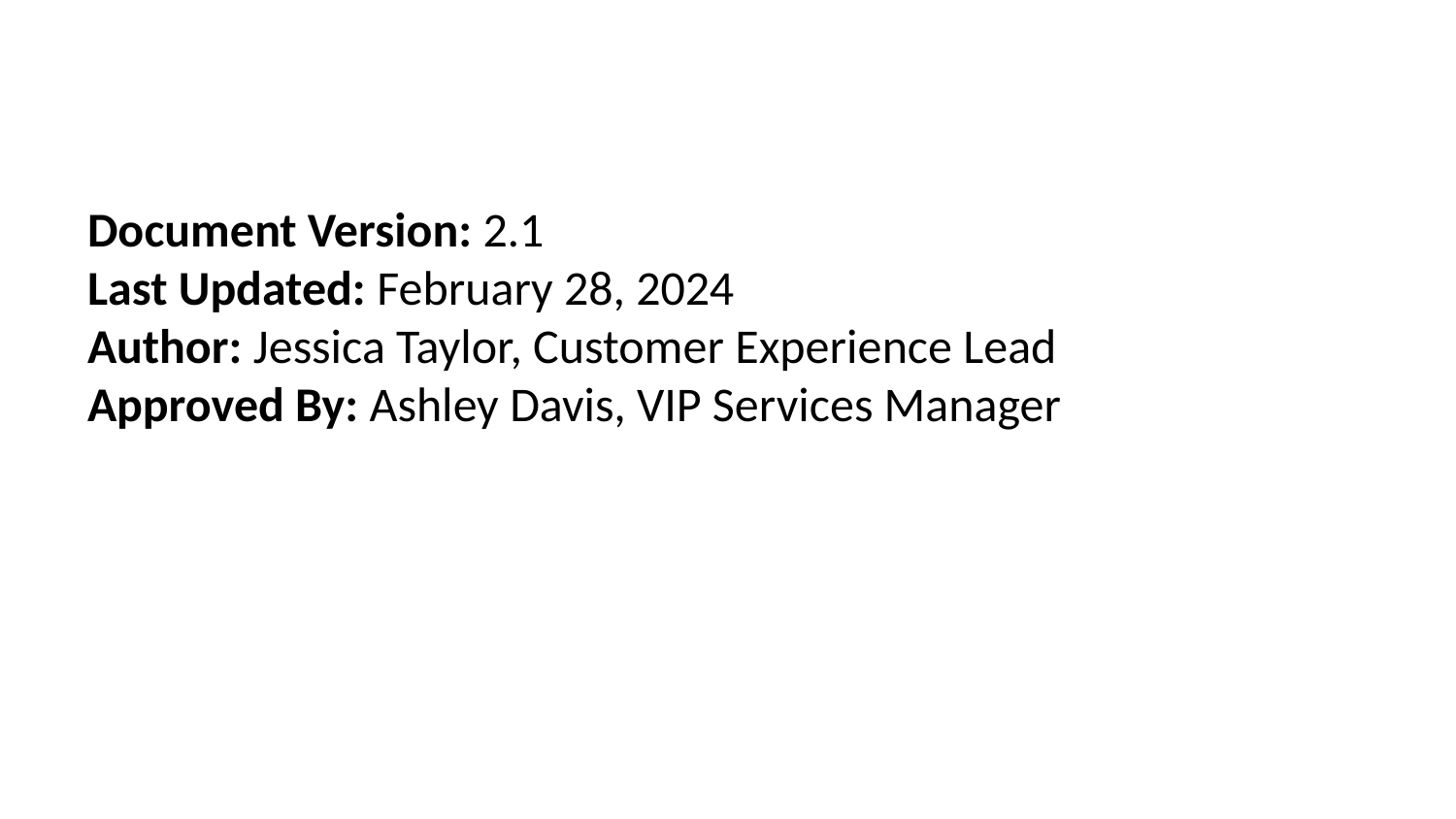

Document Version: 2.1
Last Updated: February 28, 2024
Author: Jessica Taylor, Customer Experience Lead
Approved By: Ashley Davis, VIP Services Manager